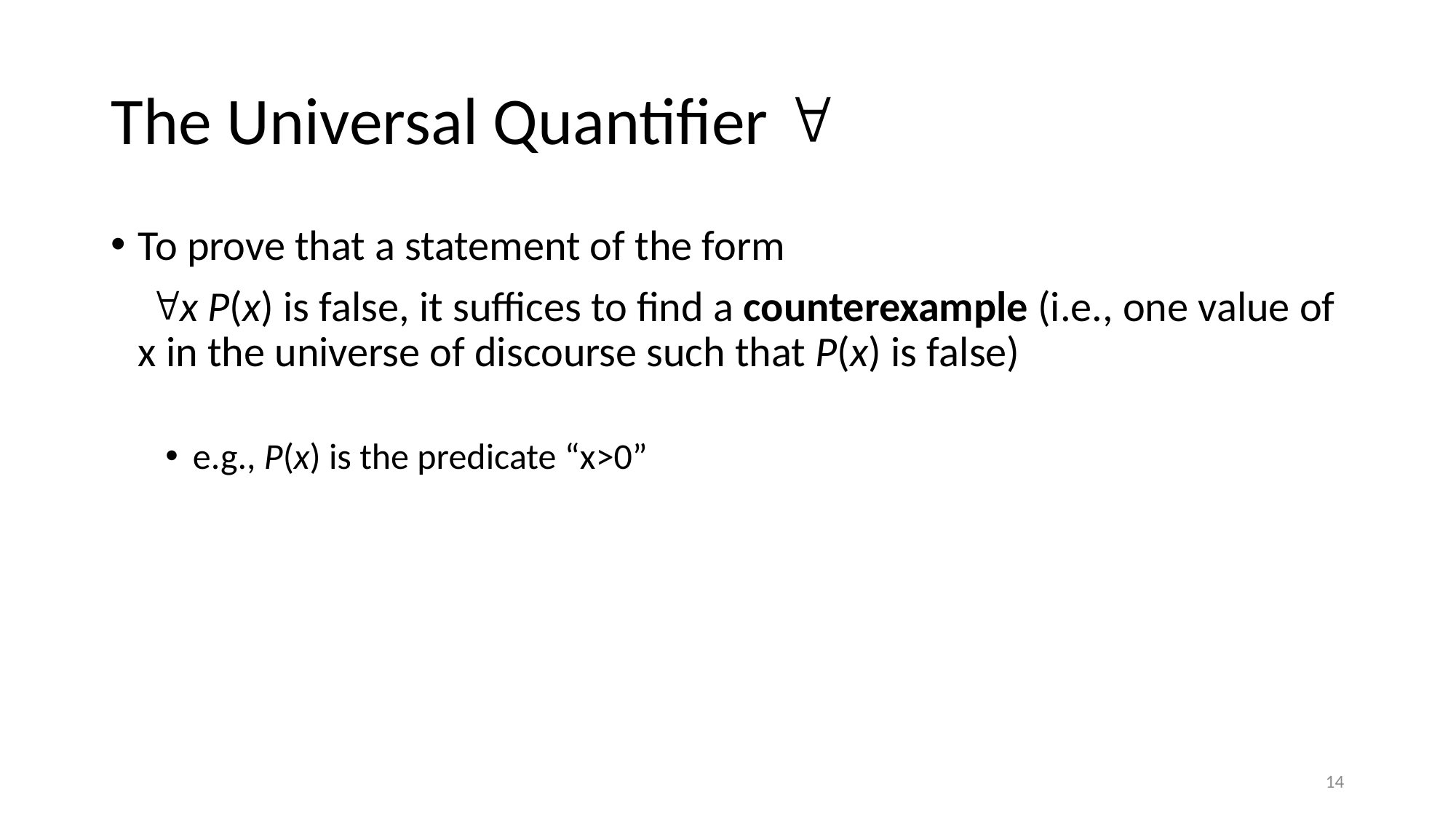

# The Universal Quantifier ∀
To prove that a statement of the form
    ∀x P(x) is false, it suffices to find a counterexample (i.e., one value of x in the universe of discourse such that P(x) is false)

e.g., P(x) is the predicate “x>0”
14